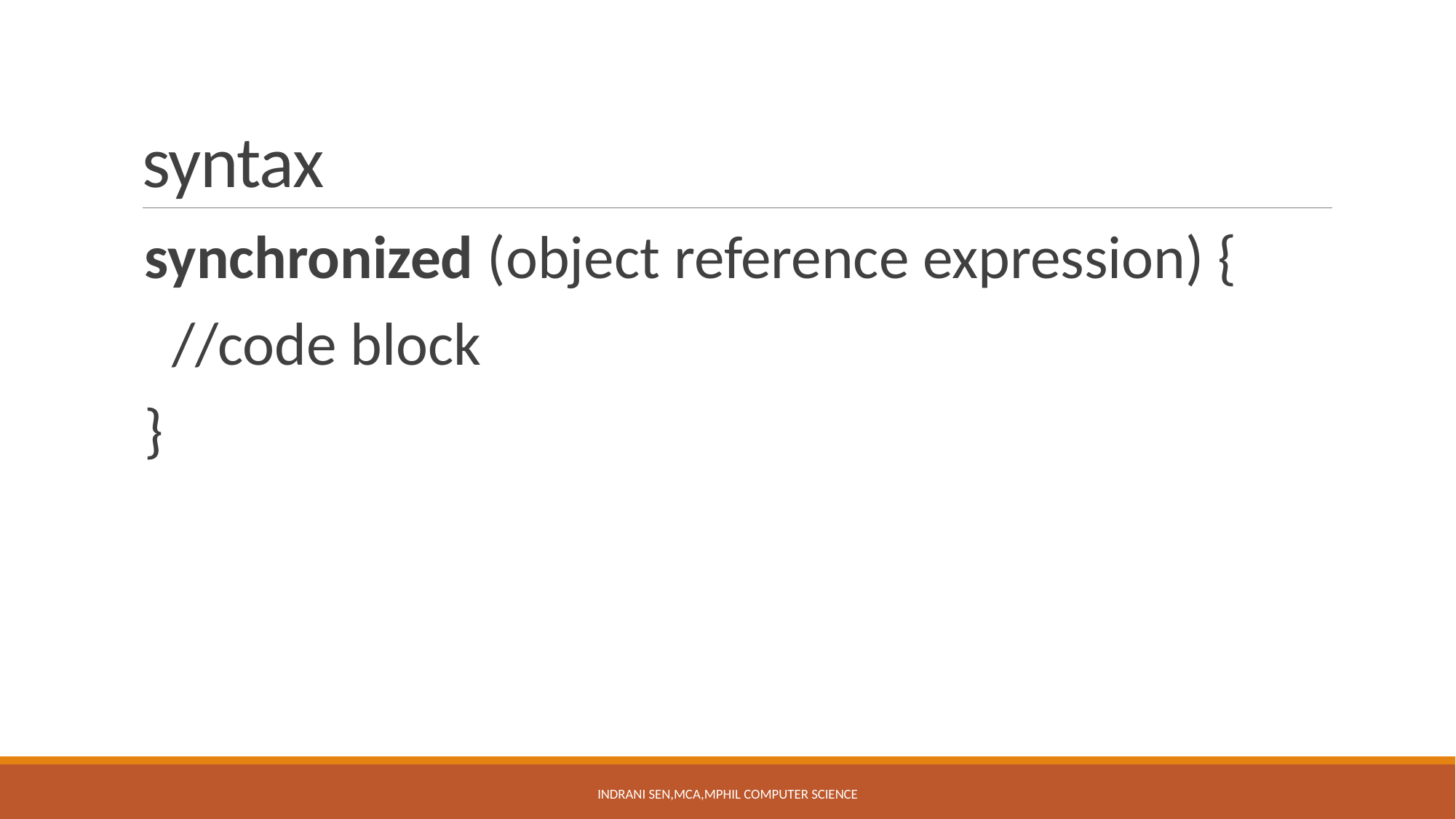

# syntax
synchronized (object reference expression) {
  //code block
}

Indrani Sen,MCA,MPhil Computer Science